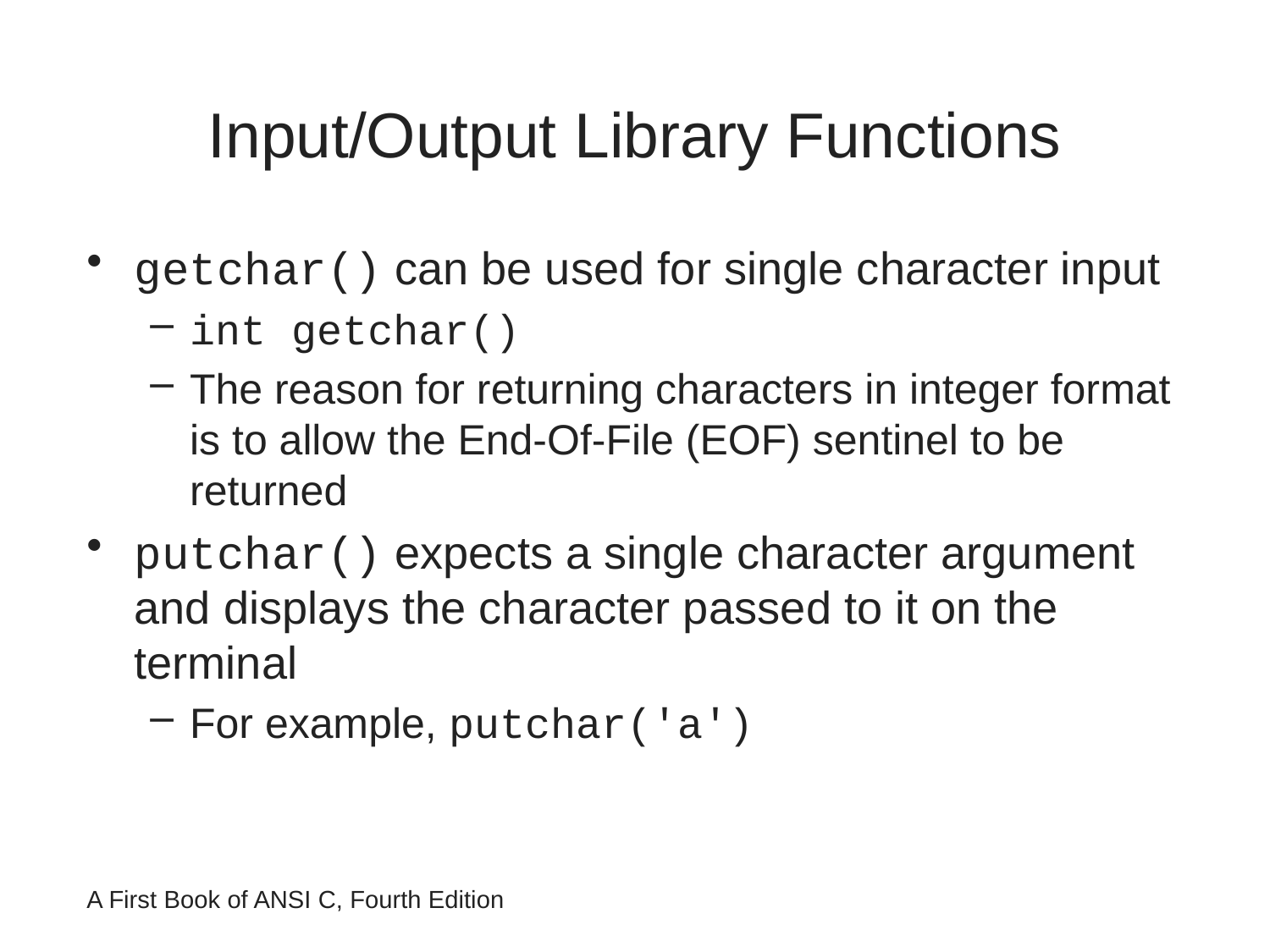

# Input/Output Library Functions
getchar() can be used for single character input
int getchar()
The reason for returning characters in integer format is to allow the End-Of-File (EOF) sentinel to be returned
putchar() expects a single character argument and displays the character passed to it on the terminal
For example, putchar('a')

A First Book of ANSI C, Fourth Edition
47